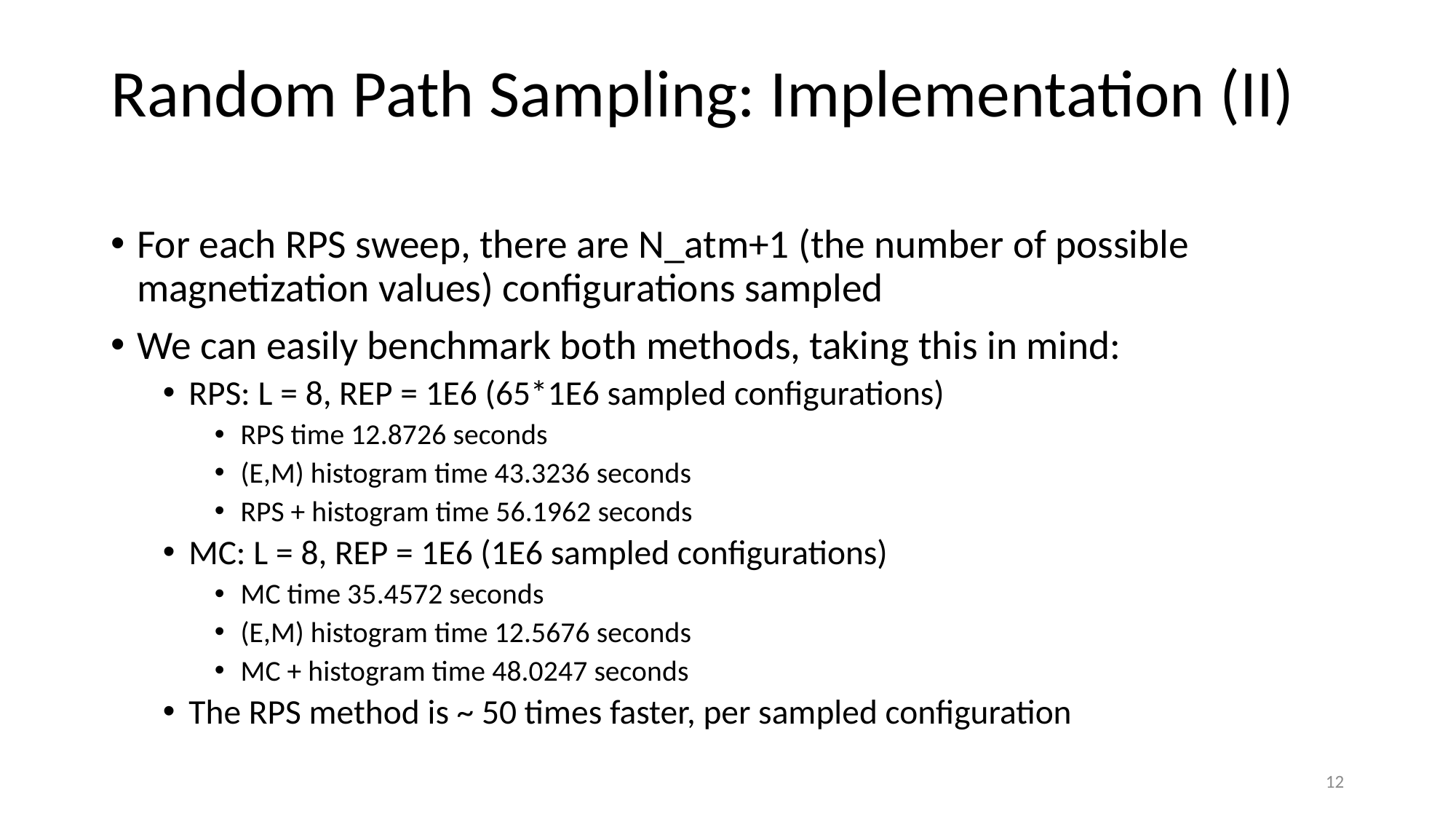

# Random Path Sampling: Implementation (II)
For each RPS sweep, there are N_atm+1 (the number of possible magnetization values) configurations sampled
We can easily benchmark both methods, taking this in mind:
RPS: L = 8, REP = 1E6 (65*1E6 sampled configurations)
RPS time 12.8726 seconds
(E,M) histogram time 43.3236 seconds
RPS + histogram time 56.1962 seconds
MC: L = 8, REP = 1E6 (1E6 sampled configurations)
MC time 35.4572 seconds
(E,M) histogram time 12.5676 seconds
MC + histogram time 48.0247 seconds
The RPS method is ~ 50 times faster, per sampled configuration

12